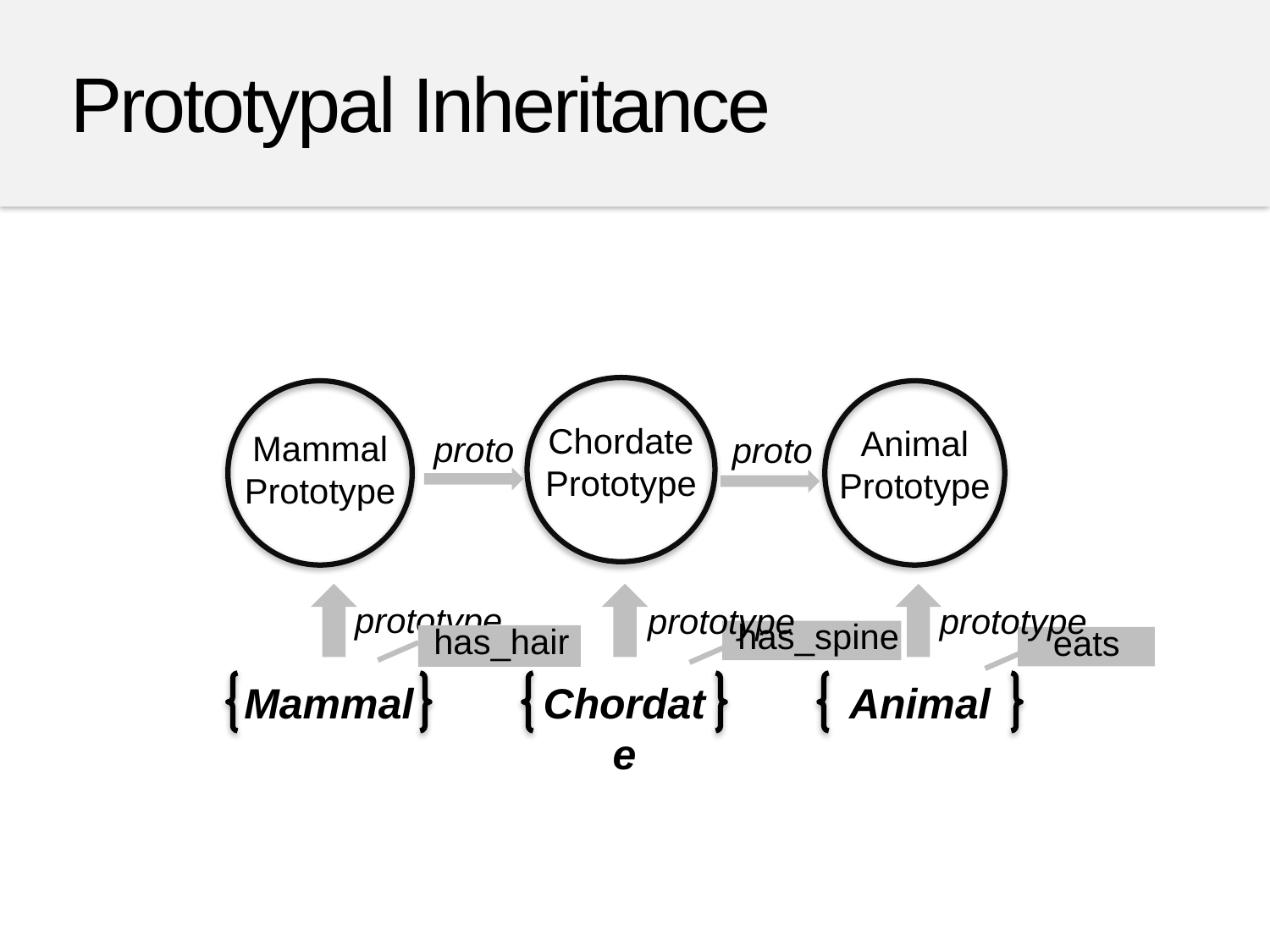

Prototypal Inheritance

Chordate
Prototype

Mammal
Prototype

Animal
Prototype
proto
proto

prototype
prototype
prototype
has_spine
has_hair
eats

Mammal

Chordate

Animal